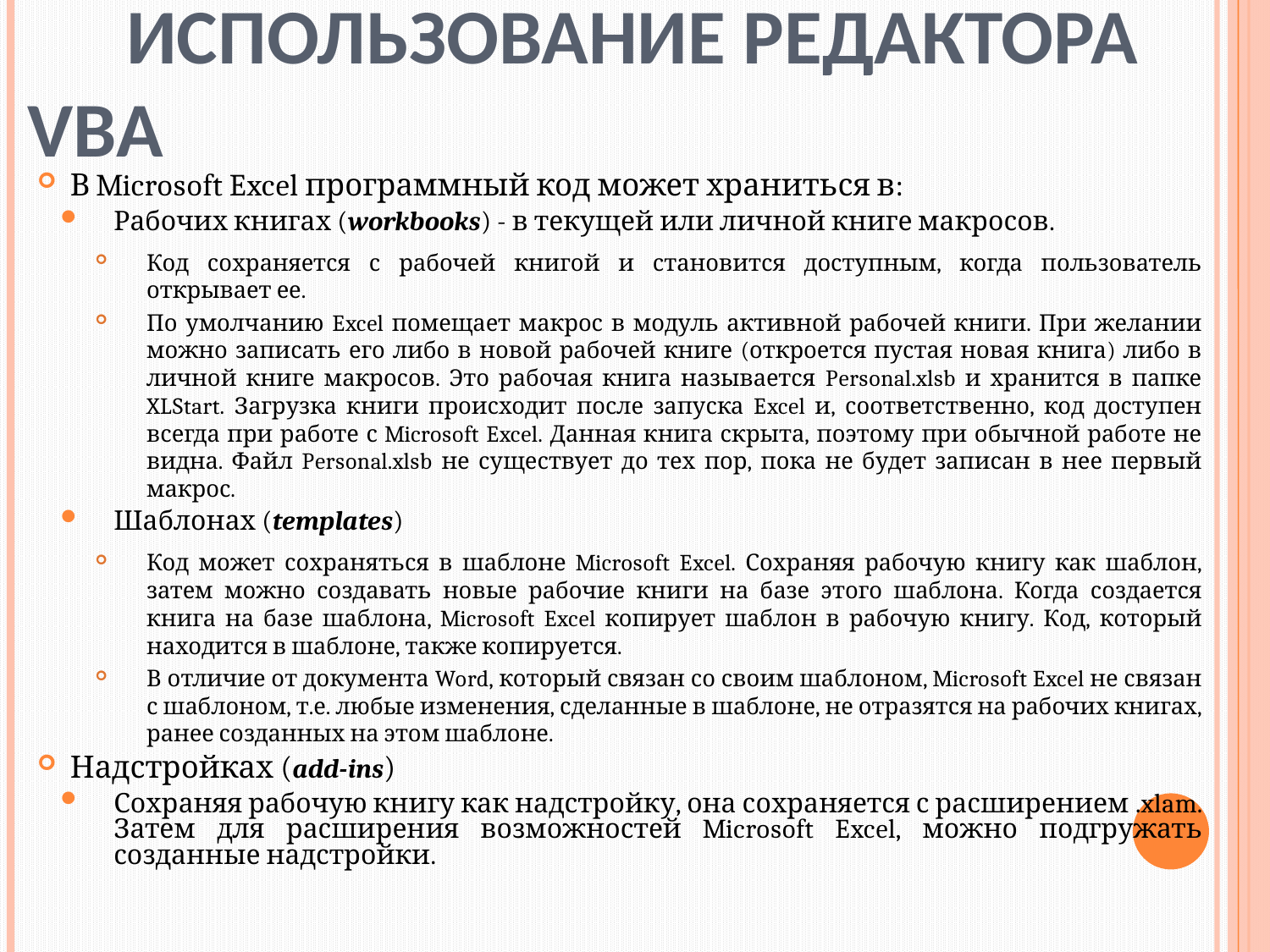

# Использование редактора VBA
В Microsoft Excel программный код может храниться в:
Рабочих книгах (workbooks) - в текущей или личной книге макросов.
Код сохраняется с рабочей книгой и становится доступным, когда пользователь открывает ее.
По умолчанию Excel помещает макрос в модуль активной рабочей книги. При желании можно записать его либо в новой рабочей книге (откроется пустая новая книга) либо в личной книге макросов. Это рабочая книга называется Personal.xlsb и хранится в папке XLStart. Загрузка книги происходит после запуска Excel и, соответственно, код доступен всегда при работе с Microsoft Excel. Данная книга скрыта, поэтому при обычной работе не видна. Файл Personal.xlsb не существует до тех пор, пока не будет записан в нее первый макрос.
Шаблонах (templates)
Код может сохраняться в шаблоне Microsoft Excel. Сохраняя рабочую книгу как шаблон, затем можно создавать новые рабочие книги на базе этого шаблона. Когда создается книга на базе шаблона, Microsoft Excel копирует шаблон в рабочую книгу. Код, который находится в шаблоне, также копируется.
В отличие от документа Word, который связан со своим шаблоном, Microsoft Excel не связан с шаблоном, т.е. любые изменения, сделанные в шаблоне, не отразятся на рабочих книгах, ранее созданных на этом шаблоне.
Надстройках (add-ins)
Сохраняя рабочую книгу как надстройку, она сохраняется с расширением .xlam. Затем для расширения возможностей Microsoft Excel, можно подгружать созданные надстройки.